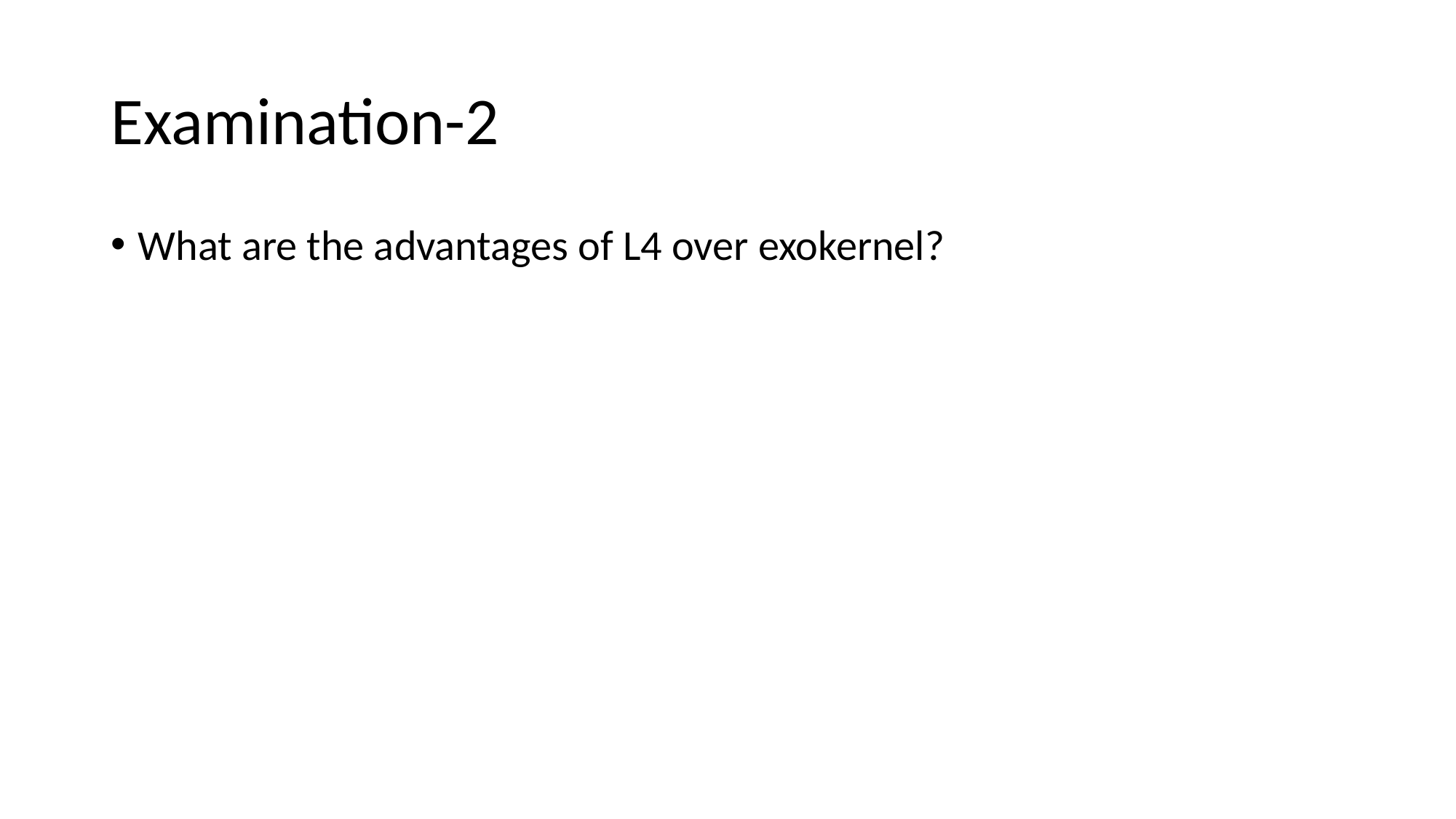

# Examination-2
What are the advantages of L4 over exokernel?